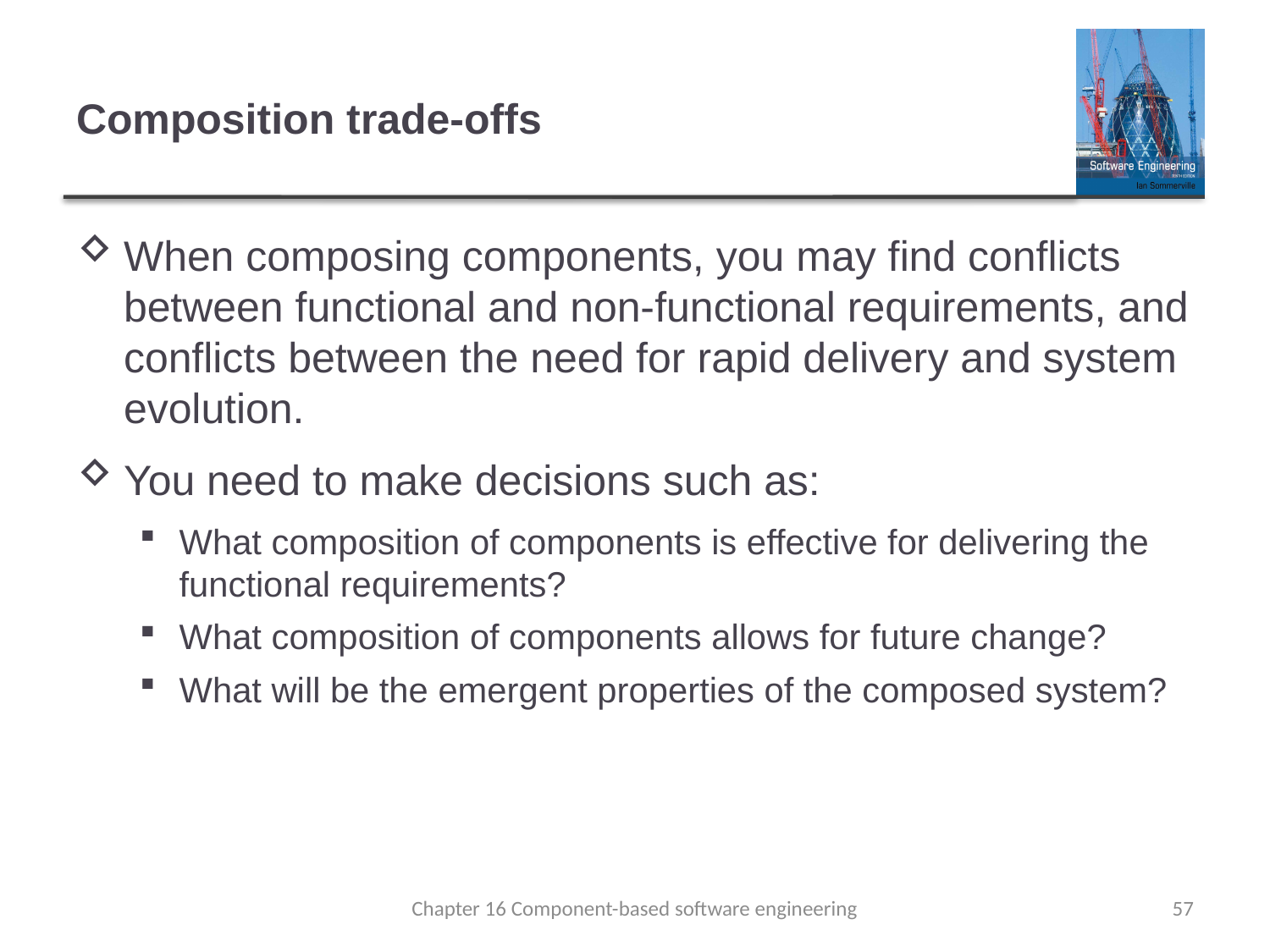

# Composition trade-offs
When composing components, you may find conflicts between functional and non-functional requirements, and conflicts between the need for rapid delivery and system evolution.
You need to make decisions such as:
What composition of components is effective for delivering the functional requirements?
What composition of components allows for future change?
What will be the emergent properties of the composed system?
Chapter 16 Component-based software engineering
57